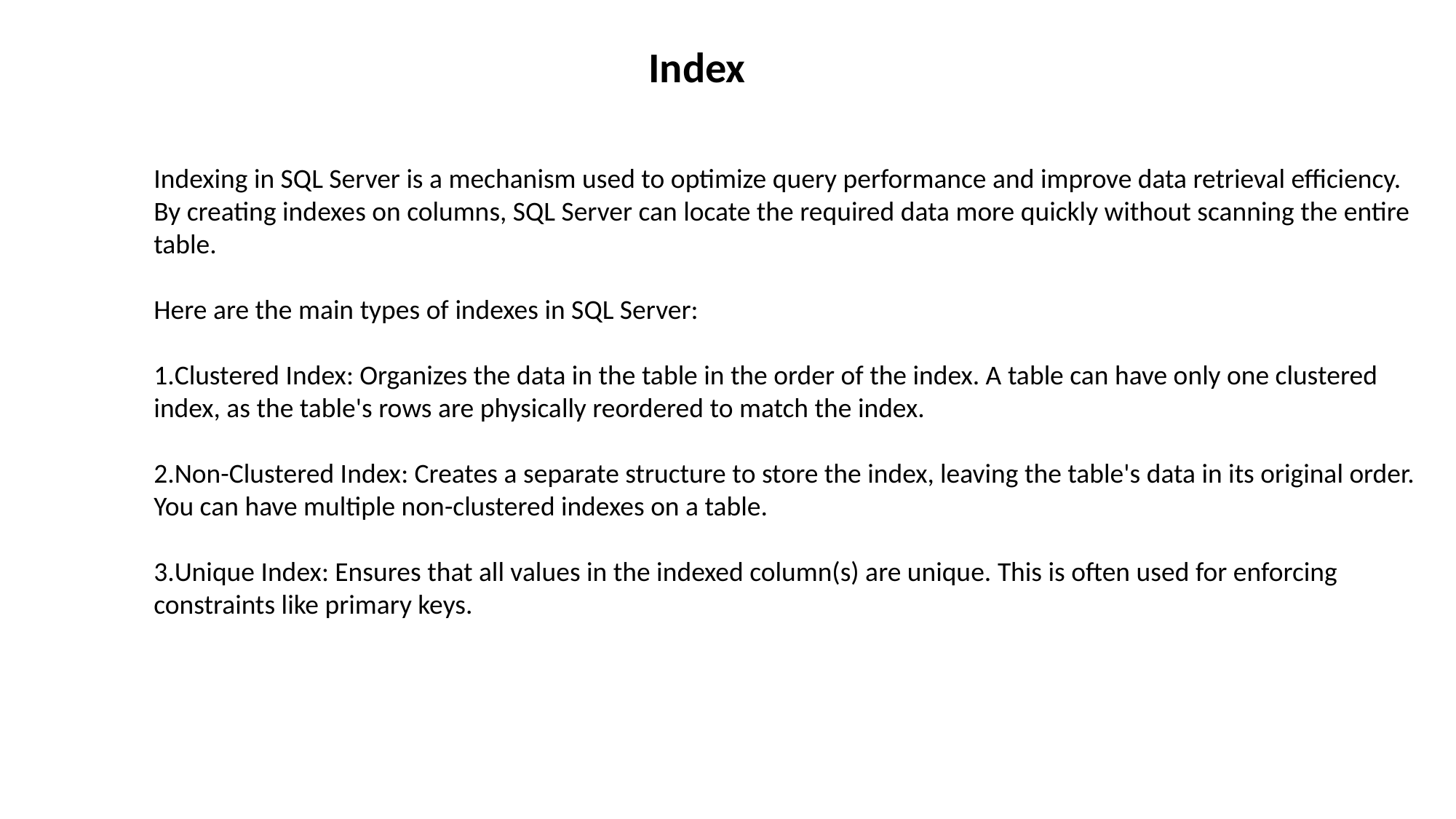

Index
Indexing in SQL Server is a mechanism used to optimize query performance and improve data retrieval efficiency. By creating indexes on columns, SQL Server can locate the required data more quickly without scanning the entire table.

Here are the main types of indexes in SQL Server:

Clustered Index: Organizes the data in the table in the order of the index. A table can have only one clustered index, as the table's rows are physically reordered to match the index.

Non-Clustered Index: Creates a separate structure to store the index, leaving the table's data in its original order. You can have multiple non-clustered indexes on a table.

Unique Index: Ensures that all values in the indexed column(s) are unique. This is often used for enforcing constraints like primary keys.